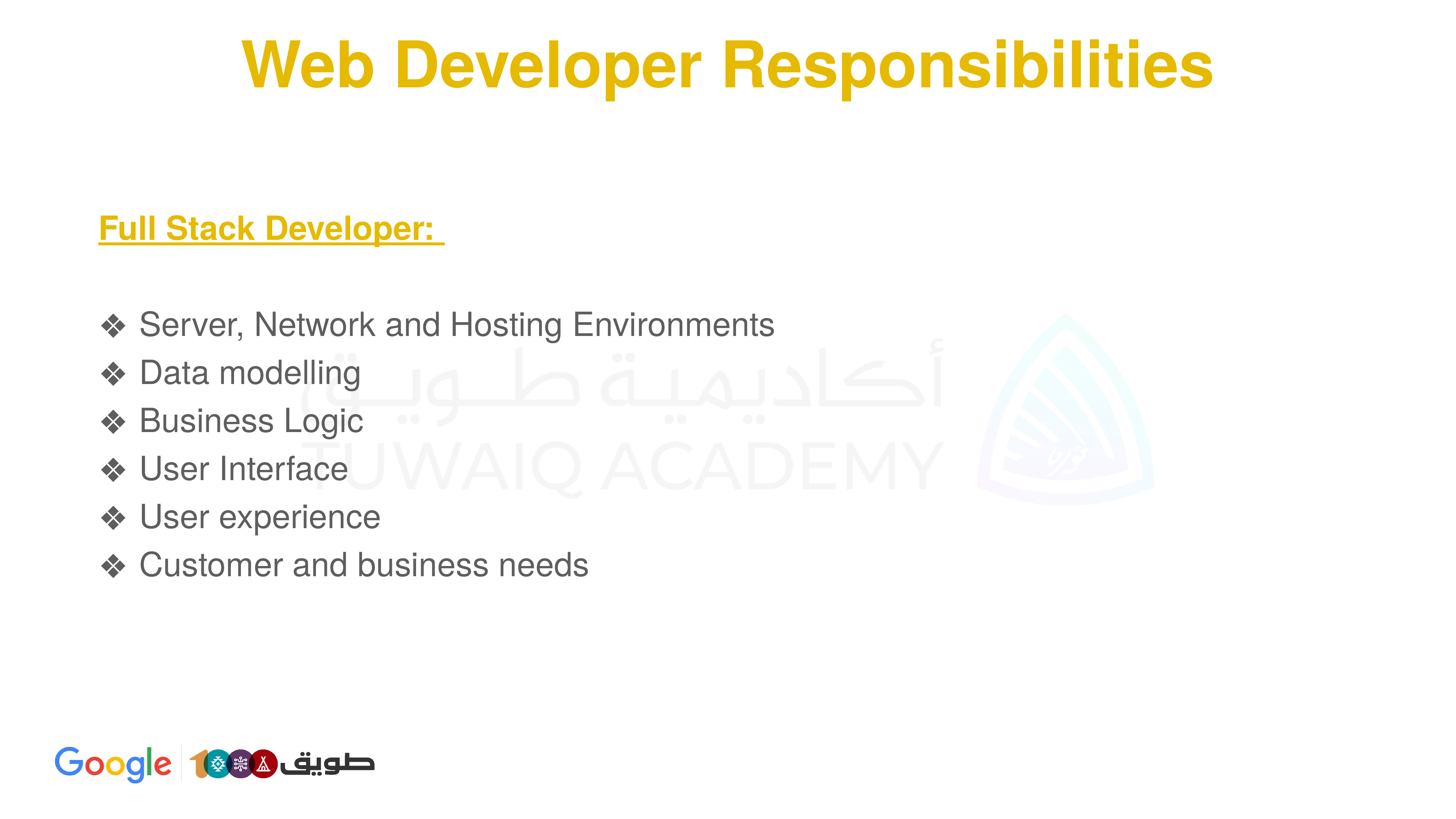

Web Developer Responsibilities
Full Stack Developer:

Server, Network and Hosting Environments
Data modelling
Business Logic
User Interface
User experience
Customer and business needs